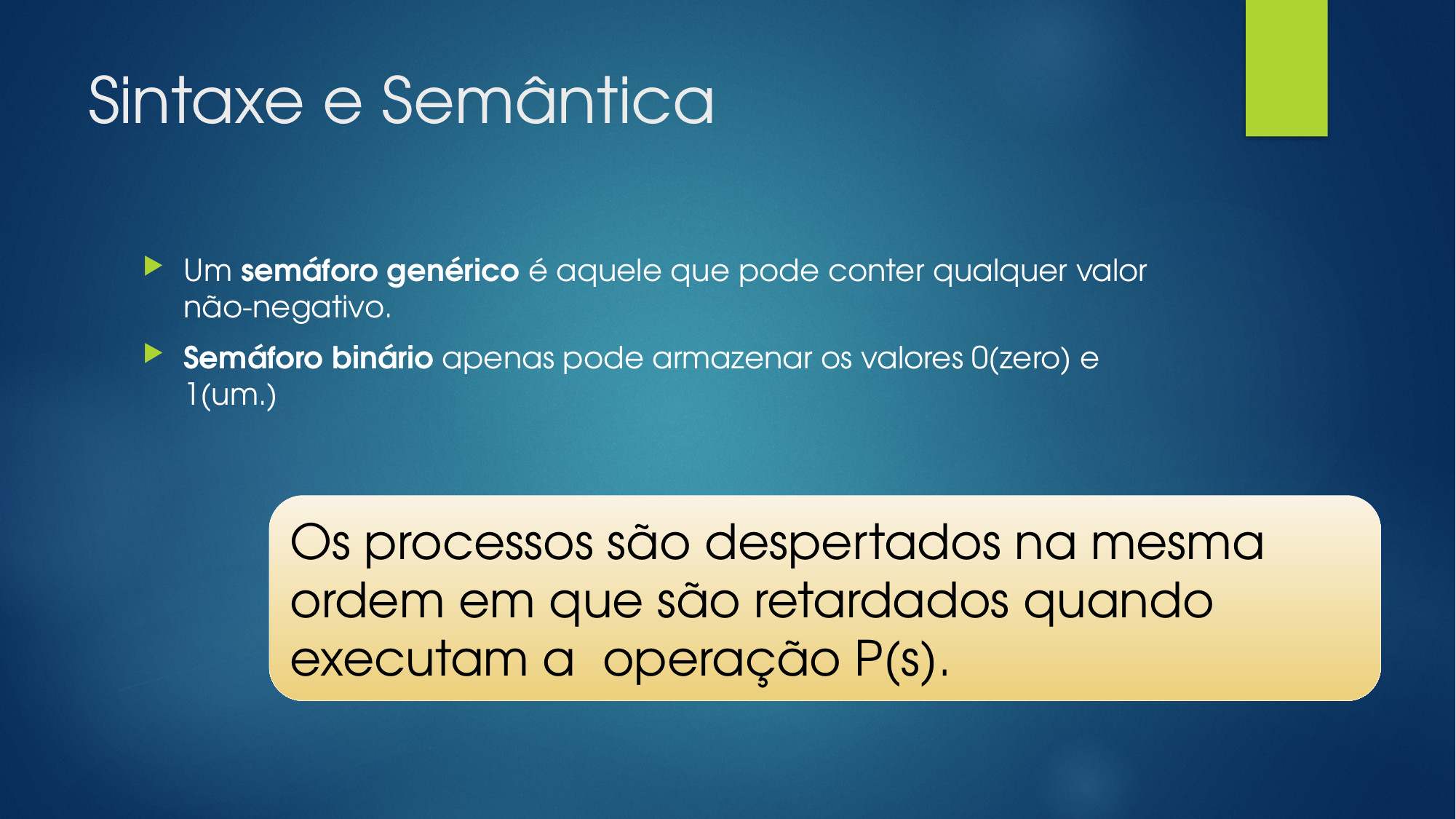

# Sintaxe e Semântica
Um semáforo genérico é aquele que pode conter qualquer valor não-negativo.
Semáforo binário apenas pode armazenar os valores 0(zero) e 1(um.)

Os processos são despertados na mesma ordem em que são retardados quando executam a  operação P(s).